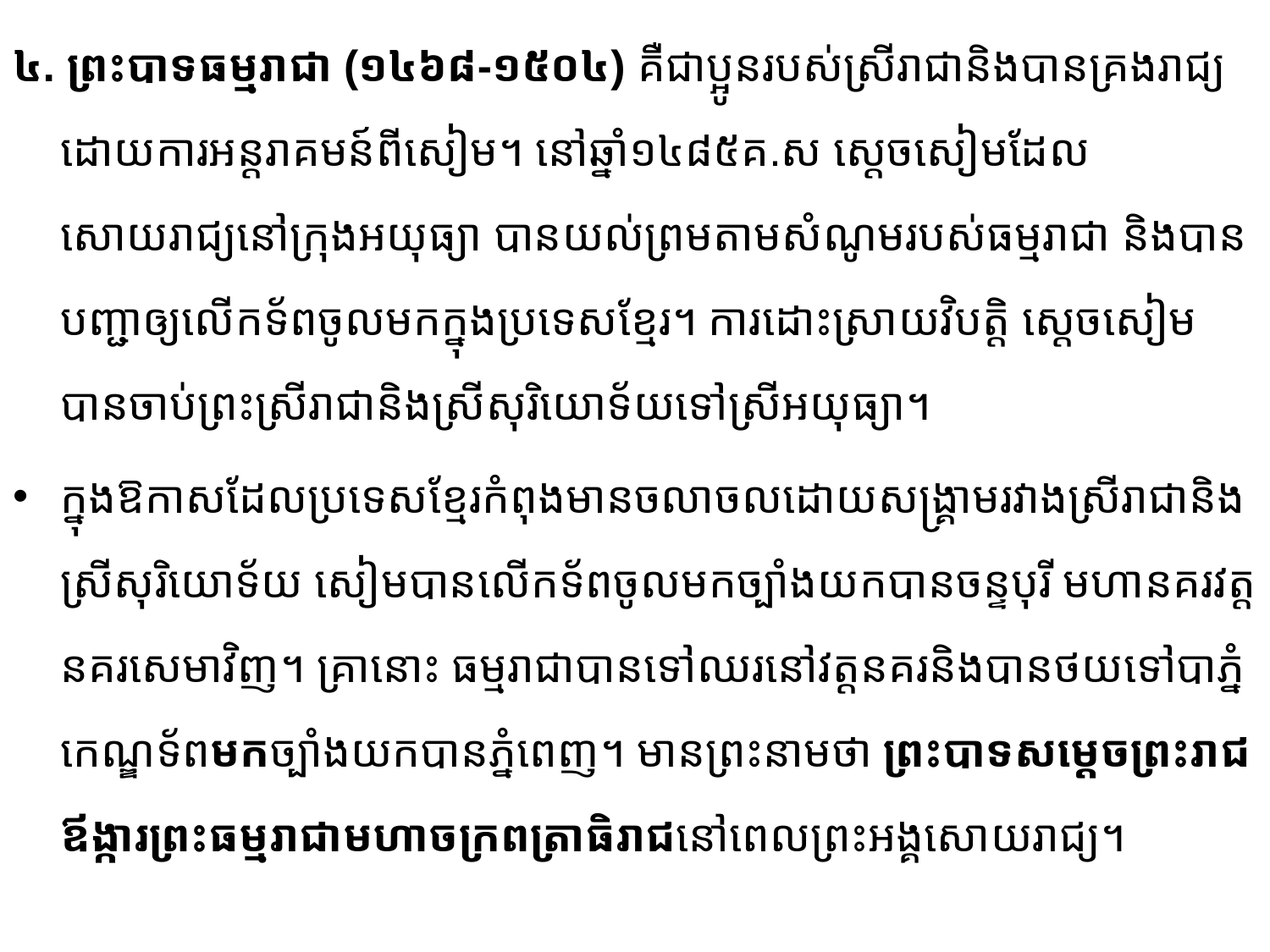

៤. ព្រះបាទធម្មរាជា (១៤៦៨-១៥០៤) គឺជាប្អូនរបស់ស្រីរាជានិងបានគ្រងរាជ្យដោយការអន្តរាគមន៍ពីសៀម។ នៅ​ឆ្នាំ​១៤៨៥គ.ស ស្ដេចសៀម​ដែលសោយរាជ្យនៅក្រុងអយុធ្យា បានយល់ព្រមតាម​សំណូមរបស់​ធម្មរាជា និង​បានបញ្ជាឲ្យលើកទ័ពចូលមកក្នុងប្រទេសខ្មែរ។ ការដោះស្រាយវិបត្តិ ស្តេចសៀមបានចាប់ព្រះស្រីរាជានិង​​ស្រីសុរិ​យោទ័យទៅស្រីអយុធ្យា។
ក្នុងឱកាសដែលប្រទេសខ្មែរកំពុងមានចលាចលដោយសង្រ្គាមរវាងស្រីរាជានិងស្រីសុរិយោទ័យ សៀម​បាន​លើកទ័ពចូលមកច្បាំងយកបានចន្ទបុរី មហានគរវត្ត នគរសេមាវិញ។ គ្រានោះ ធម្មរាជាបានទៅឈរ​នៅវត្ត​នគរនិងបានថយទៅបាភ្នំកេណ្ឌទ័ពមកច្បាំងយកបានភ្នំពេញ។ មានព្រះនាមថា ព្រះបាទសម្ដេចព្រះរាជឪង្ការ​ព្រះធម្មរាជាមហាចក្រពត្រាធិរាជនៅពេលព្រះអង្គសោយរាជ្យ។